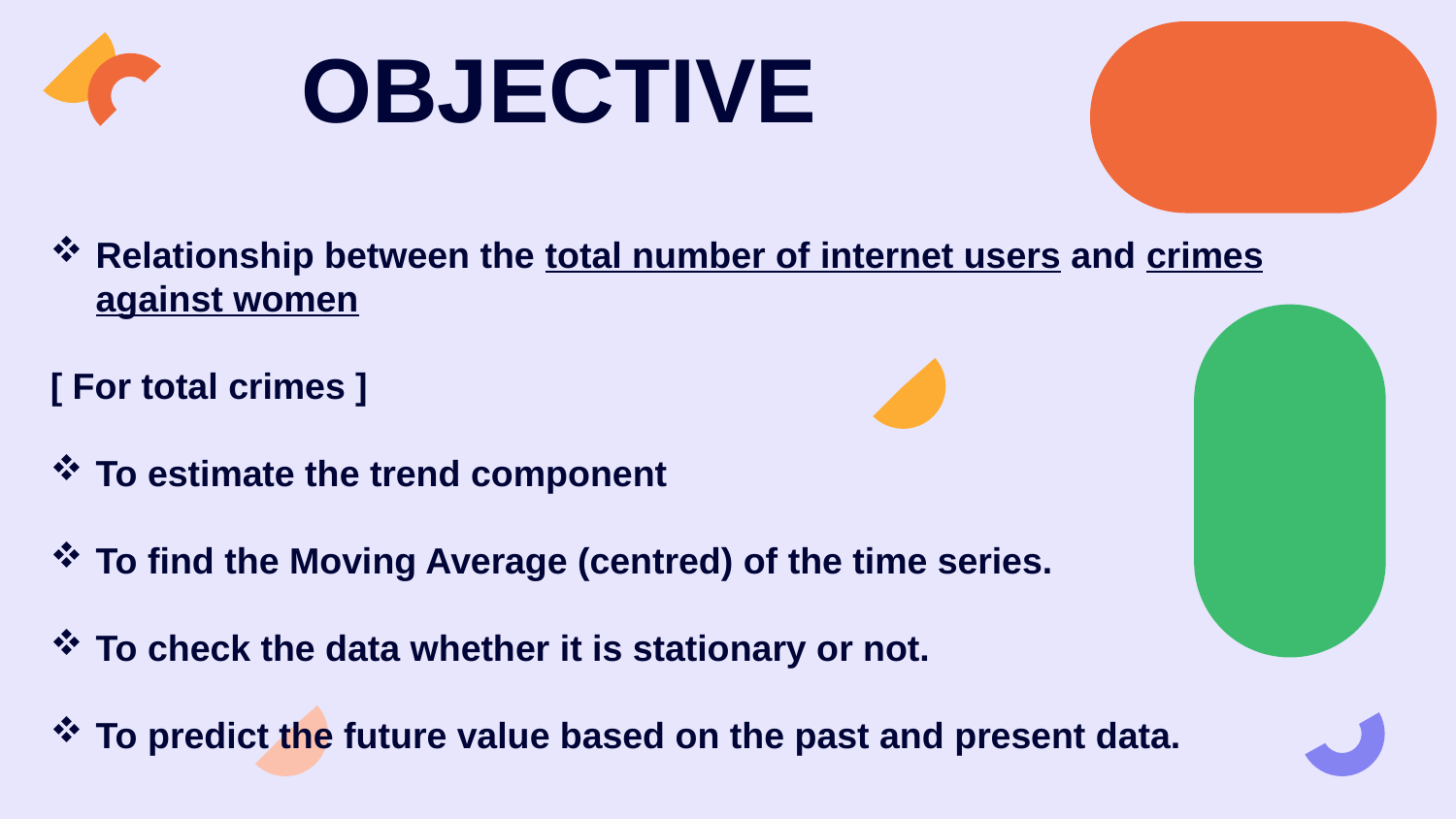

# OBJECTIVE

Relationship between the total number of internet users and crimes against women

[ For total crimes ]

To estimate the trend component

To find the Moving Average (centred) of the time series.

To check the data whether it is stationary or not.

To predict the future value based on the past and present data.